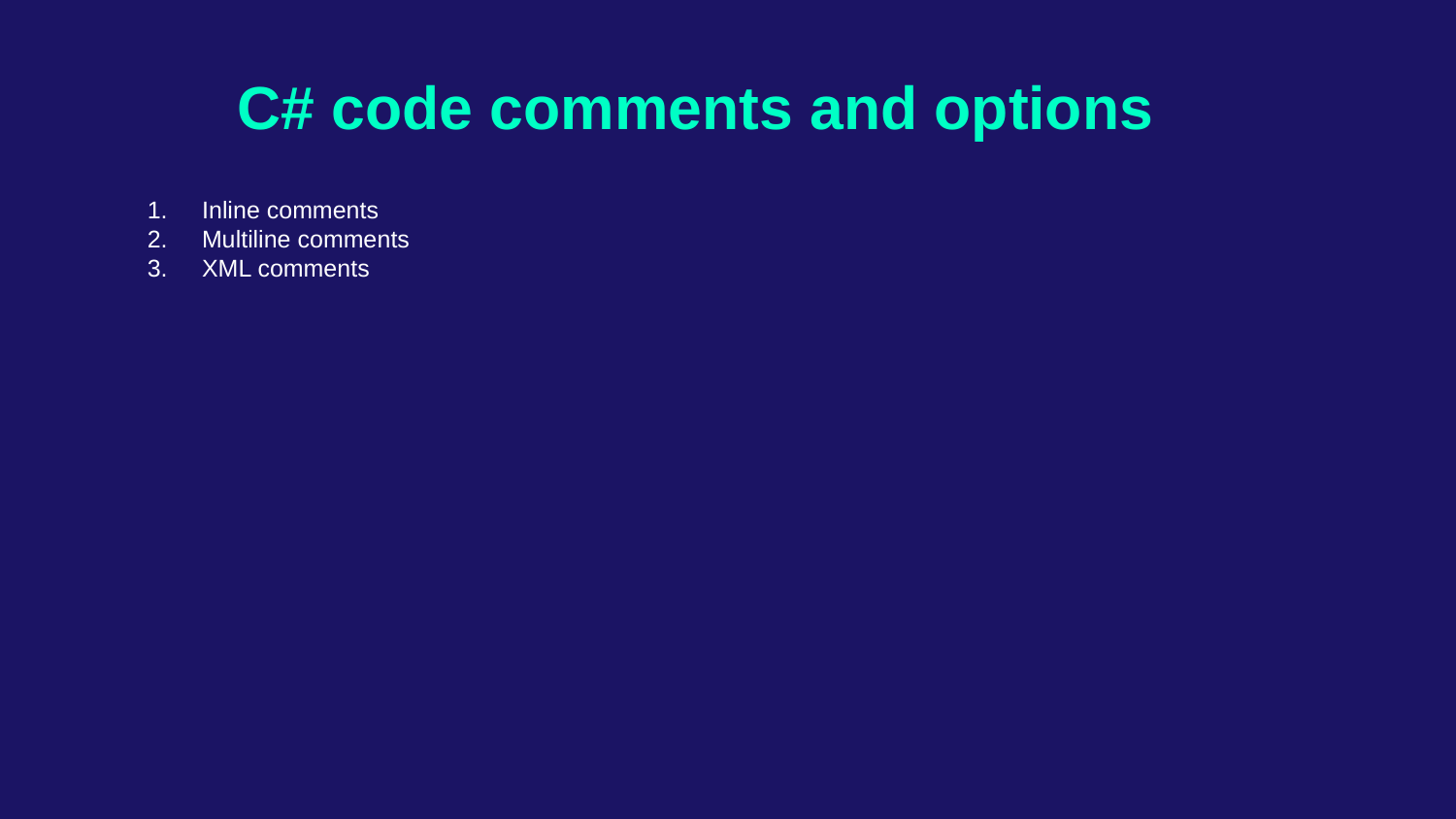

# C# code comments and options
Inline comments
Multiline comments
XML comments